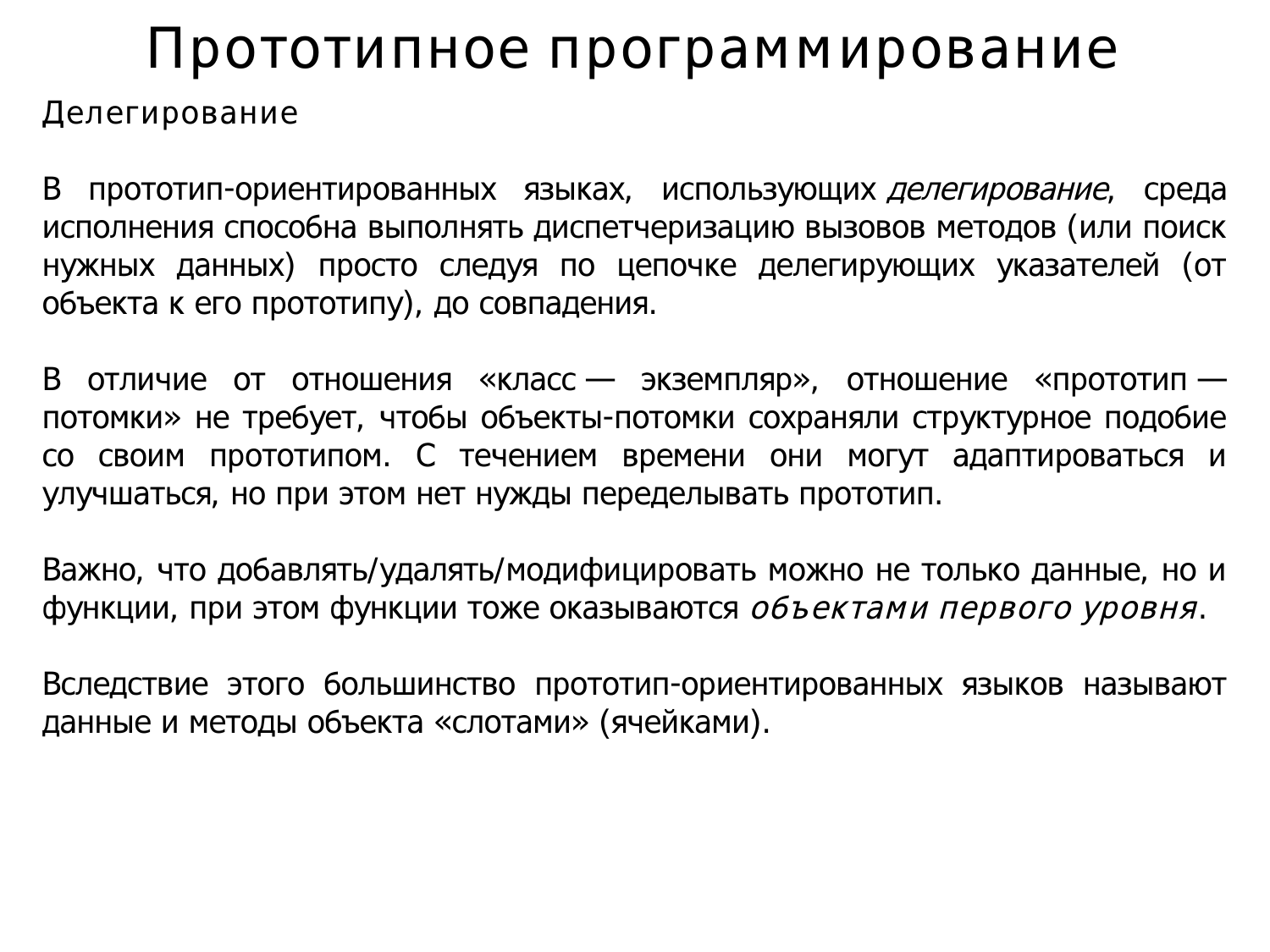

Прототипное программирование
Делегирование

В прототип-ориентированных языках, использующих делегирование, среда исполнения способна выполнять диспетчеризацию вызовов методов (или поиск нужных данных) просто следуя по цепочке делегирующих указателей (от объекта к его прототипу), до совпадения.

В отличие от отношения «класс — экземпляр», отношение «прототип — потомки» не требует, чтобы объекты-потомки сохраняли структурное подобие со своим прототипом. С течением времени они могут адаптироваться и улучшаться, но при этом нет нужды переделывать прототип.

Важно, что добавлять/удалять/модифицировать можно не только данные, но и функции, при этом функции тоже оказываются объектами первого уровня.

Вследствие этого большинство прототип-ориентированных языков называют данные и методы объекта «слотами» (ячейками).